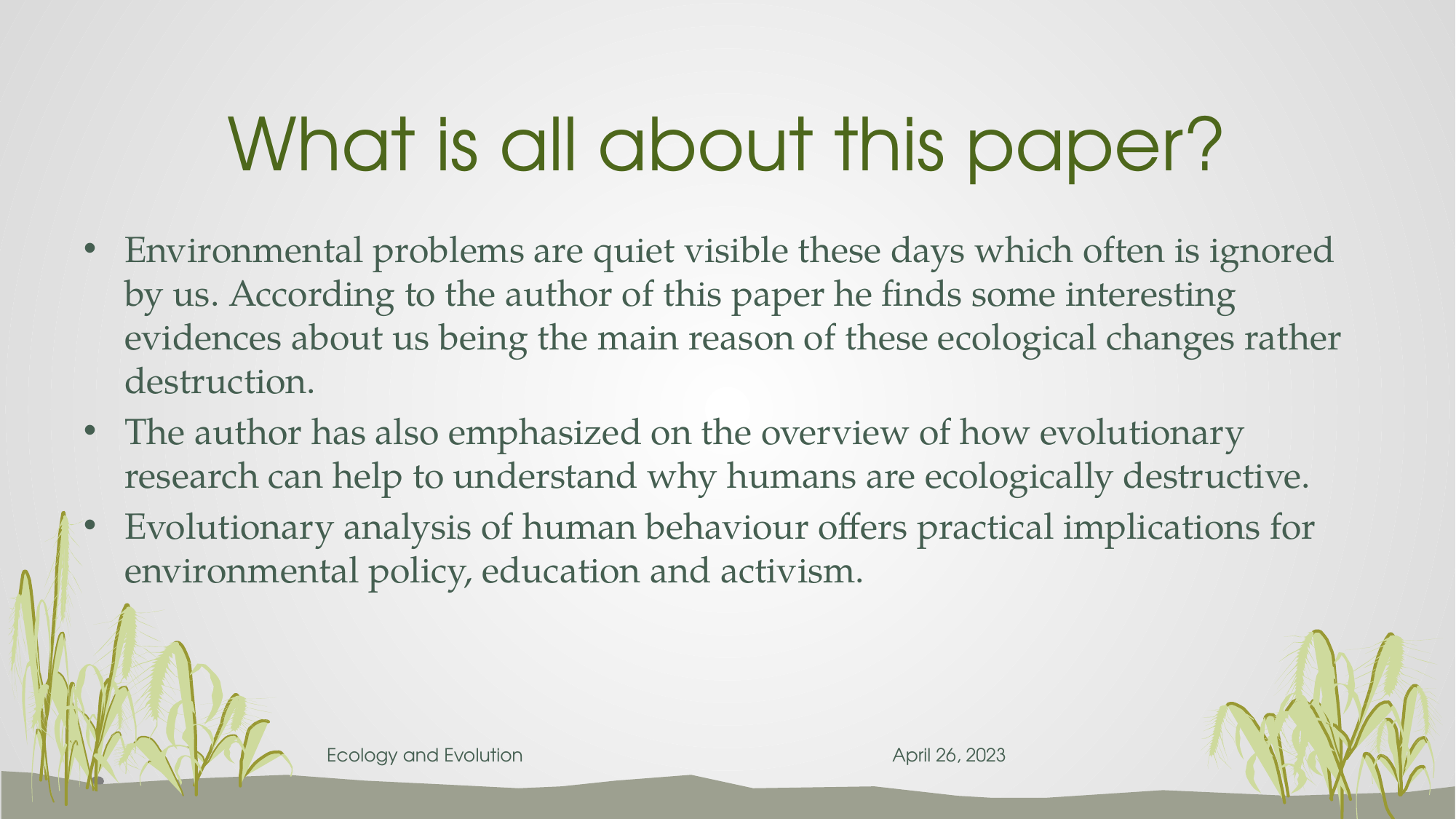

# What is all about this paper?
Environmental problems are quiet visible these days which often is ignored by us. According to the author of this paper he finds some interesting evidences about us being the main reason of these ecological changes rather destruction.
The author has also emphasized on the overview of how evolutionary research can help to understand why humans are ecologically destructive.
Evolutionary analysis of human behaviour offers practical implications for environmental policy, education and activism.

Ecology and Evolution
April 26, 2023